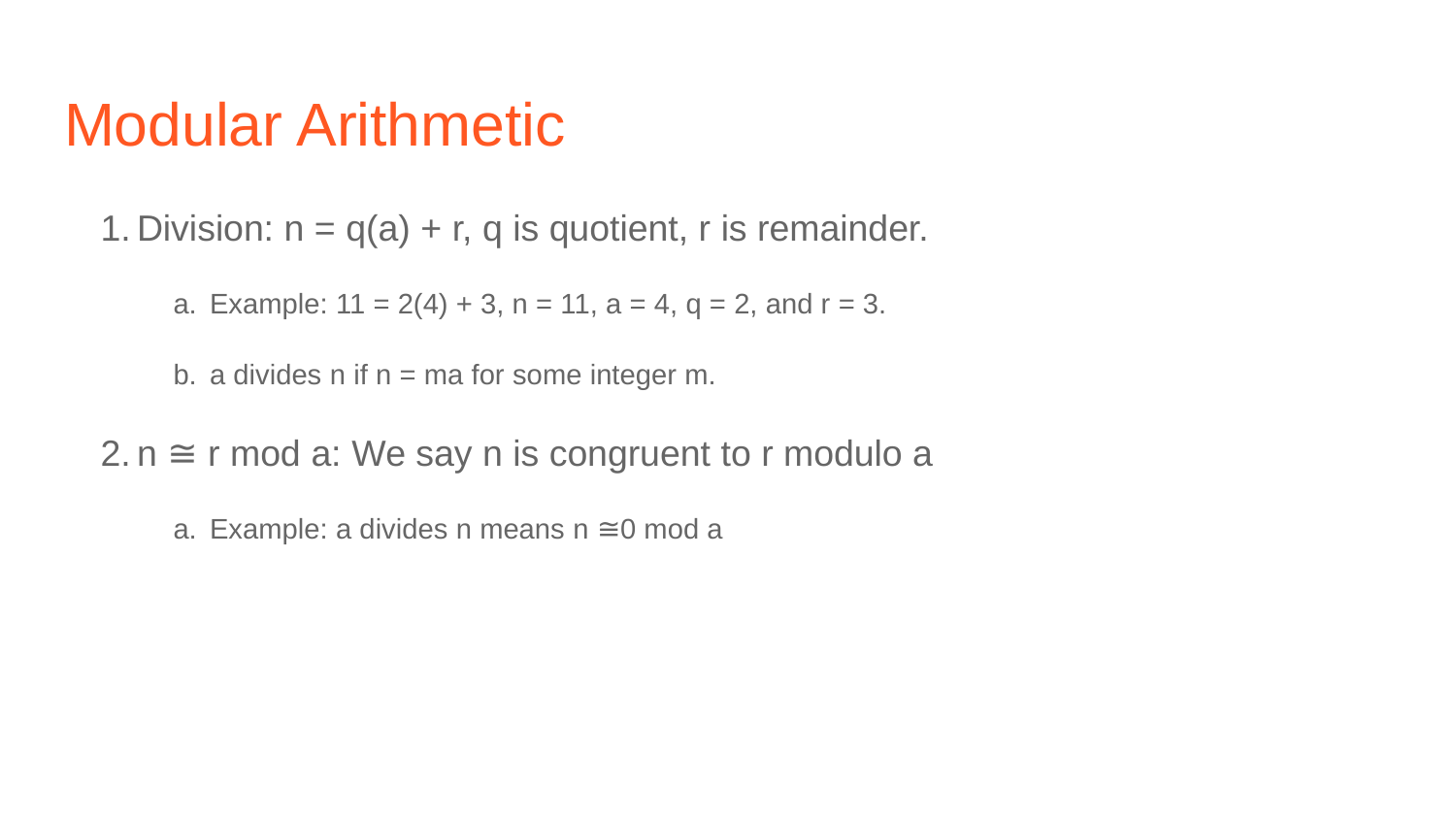

# Modular Arithmetic
Division: n = q(a) + r, q is quotient, r is remainder.
Example: 11 = 2(4) + 3, n = 11, a = 4, q = 2, and r = 3.
a divides n if n = ma for some integer m.
n ≅ r mod a: We say n is congruent to r modulo a
Example: a divides n means n ≅0 mod a